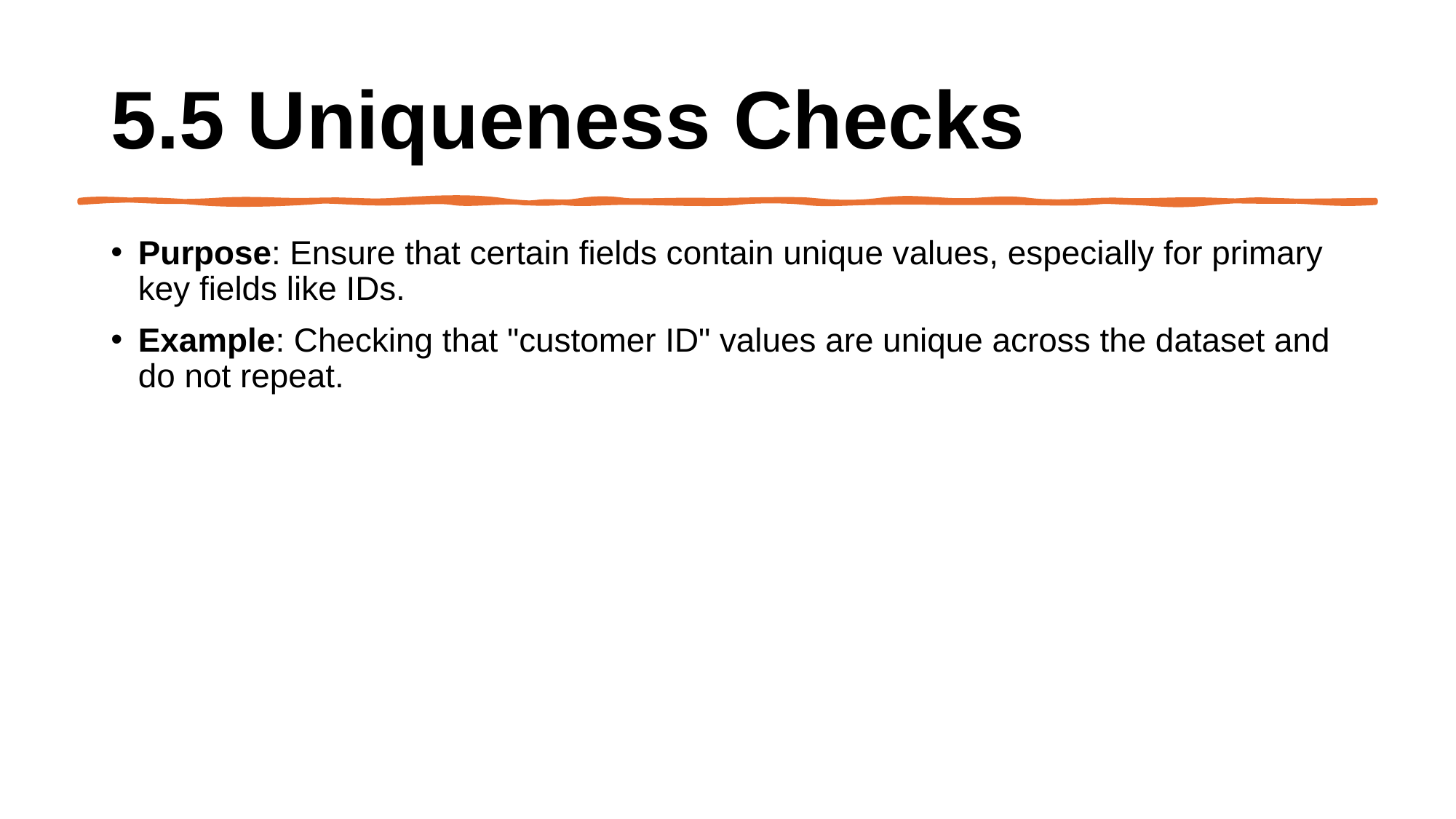

# 5.5 Uniqueness Checks

Purpose: Ensure that certain fields contain unique values, especially for primary key fields like IDs.
Example: Checking that "customer ID" values are unique across the dataset and do not repeat.